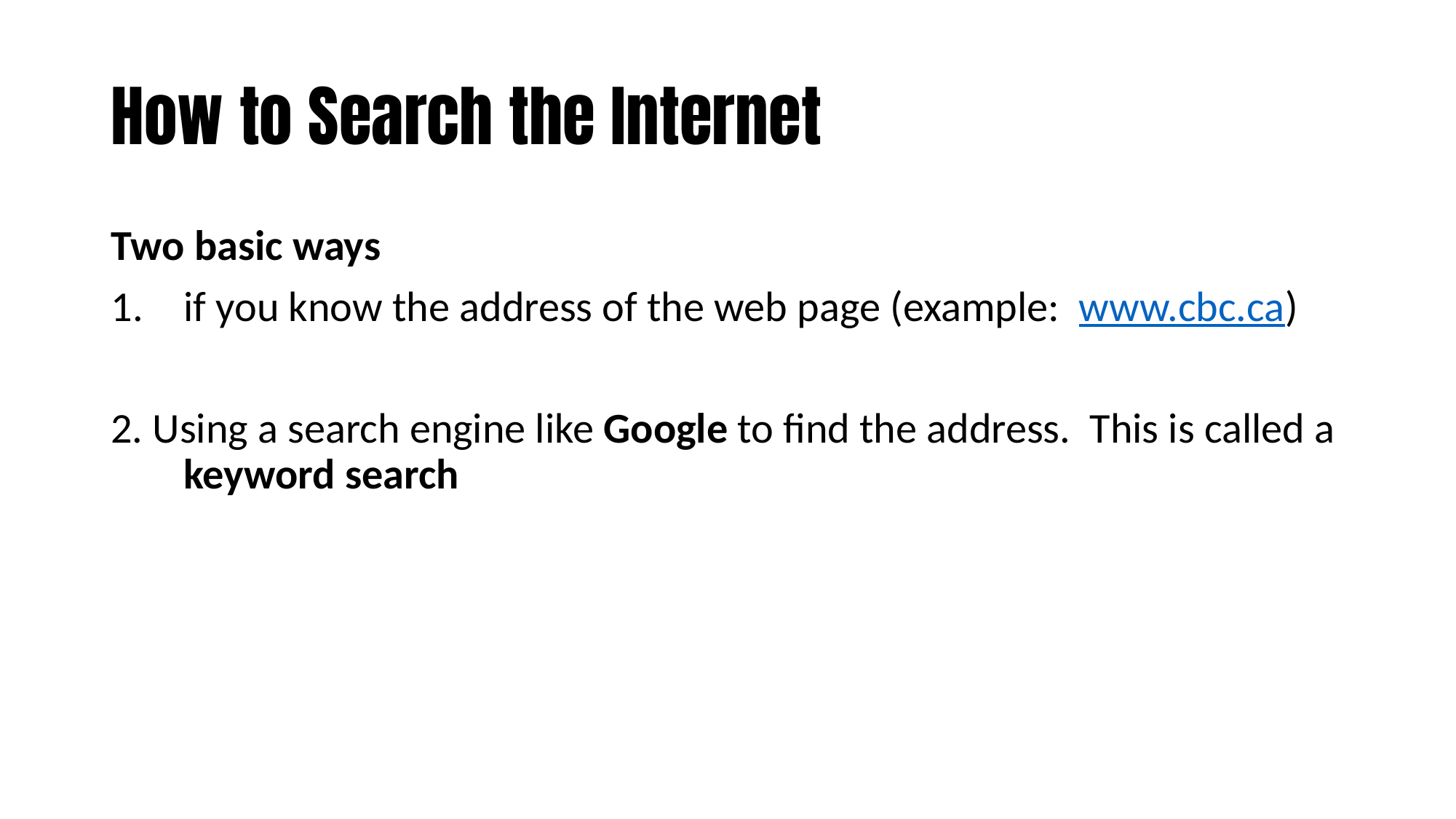

# How to Search the Internet
Two basic ways
if you know the address of the web page (example:  www.cbc.ca)

2. Using a search engine like Google to find the address.  This is called a keyword search